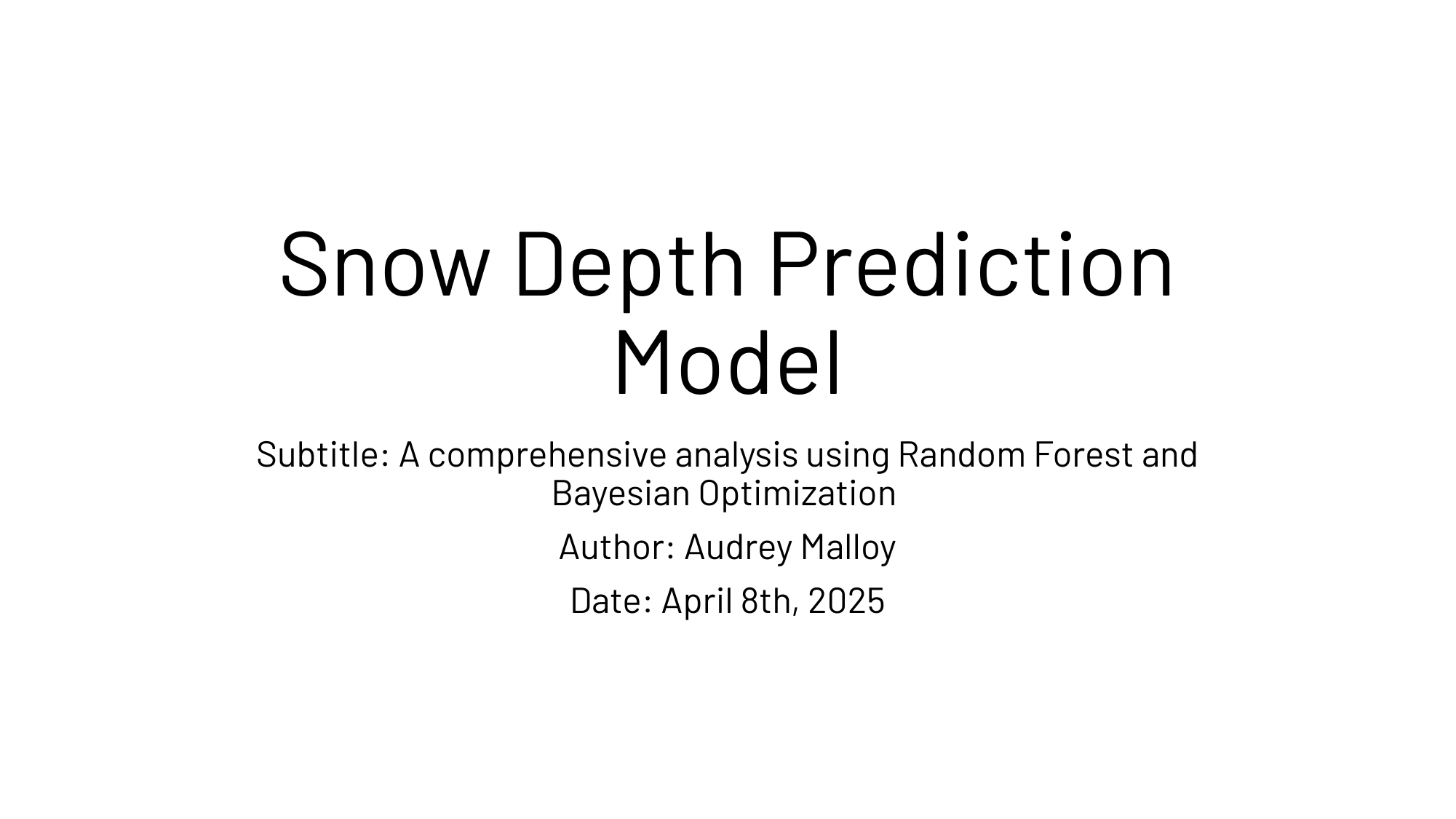

# Snow Depth Prediction Model
Subtitle: A comprehensive analysis using Random Forest and Bayesian Optimization
 Author: Audrey Malloy
Date: April 8th, 2025